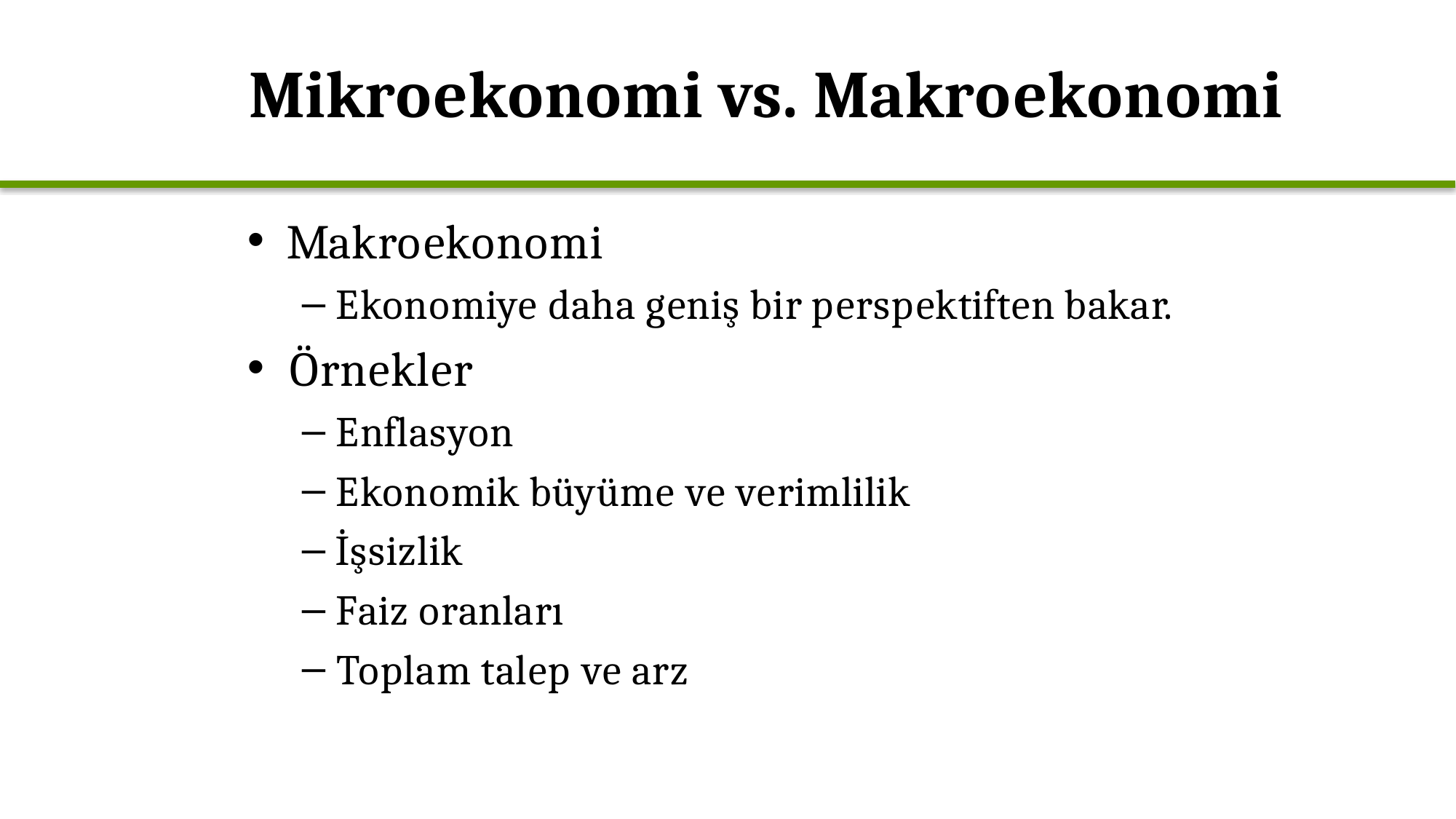

# Mikroekonomi vs. Makroekonomi
Makroekonomi
Ekonomiye daha geniş bir perspektiften bakar.
Örnekler
Enflasyon
Ekonomik büyüme ve verimlilik
İşsizlik
Faiz oranları
Toplam talep ve arz